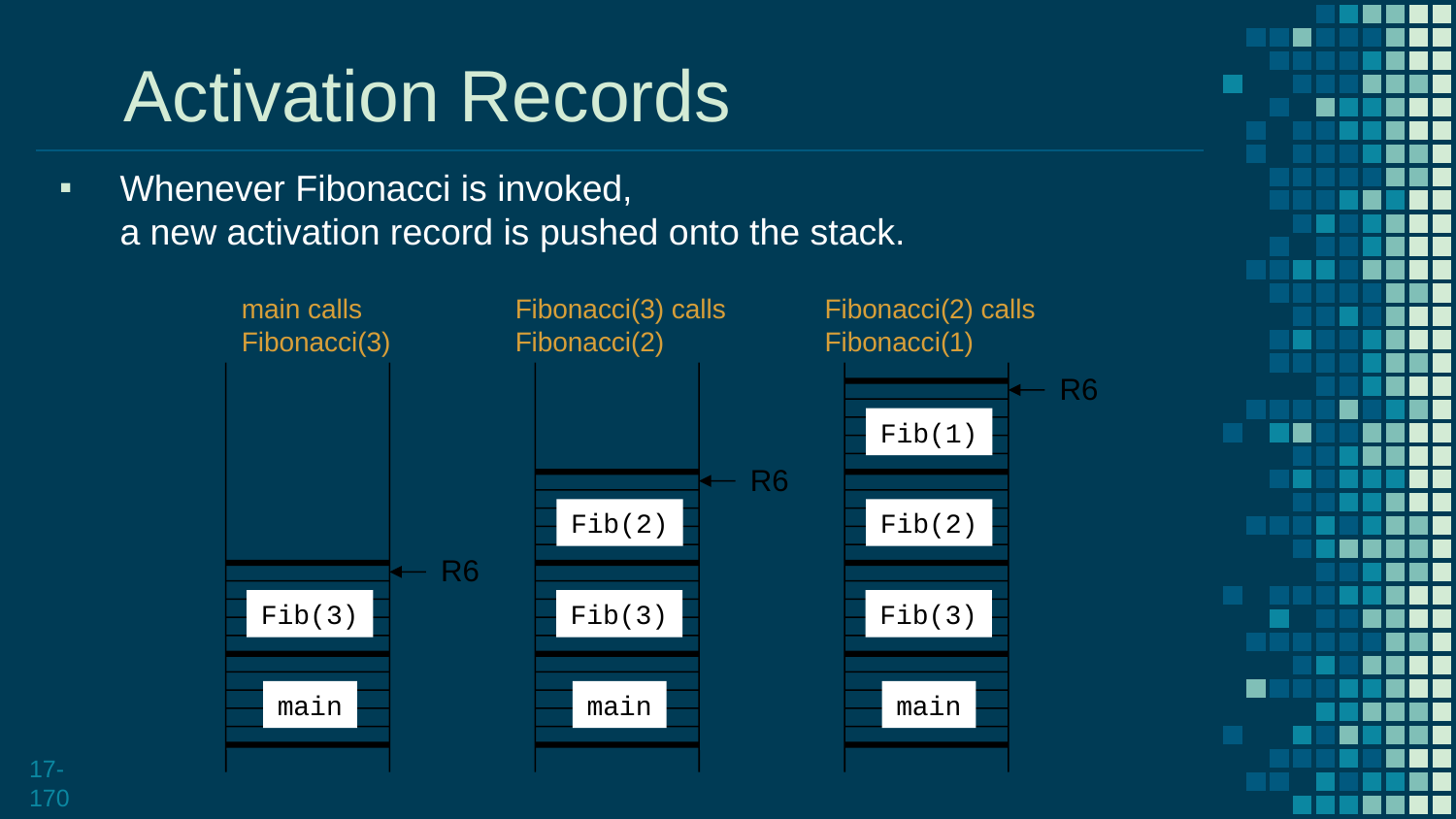

# Activation Records
Whenever Fibonacci is invoked,
a new activation record is pushed onto the stack.

main calls
Fibonacci(3)
Fibonacci(3) calls
Fibonacci(2)
Fibonacci(2) calls
Fibonacci(1)

R6

Fib(1)

R6

Fib(2)
Fib(2)

R6

Fib(3)
Fib(3)
Fib(3)

main
main
main

17-170